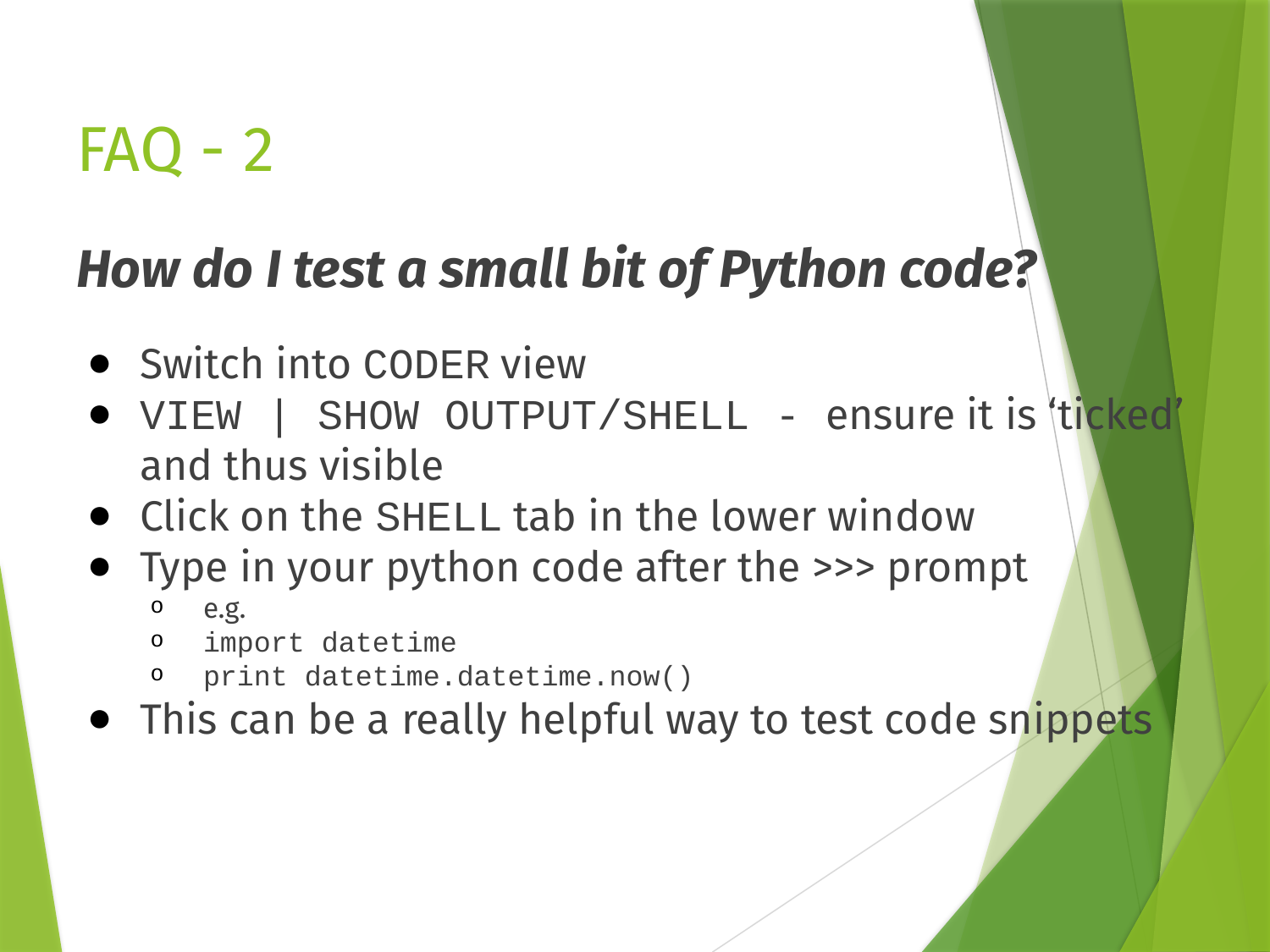

# FAQ - 2
How do I test a small bit of Python code?

Switch into CODER view
VIEW | SHOW OUTPUT/SHELL - ensure it is ‘ticked’ and thus visible
Click on the SHELL tab in the lower window
Type in your python code after the >>> prompt
e.g.
import datetime
print datetime.datetime.now()
This can be a really helpful way to test code snippets